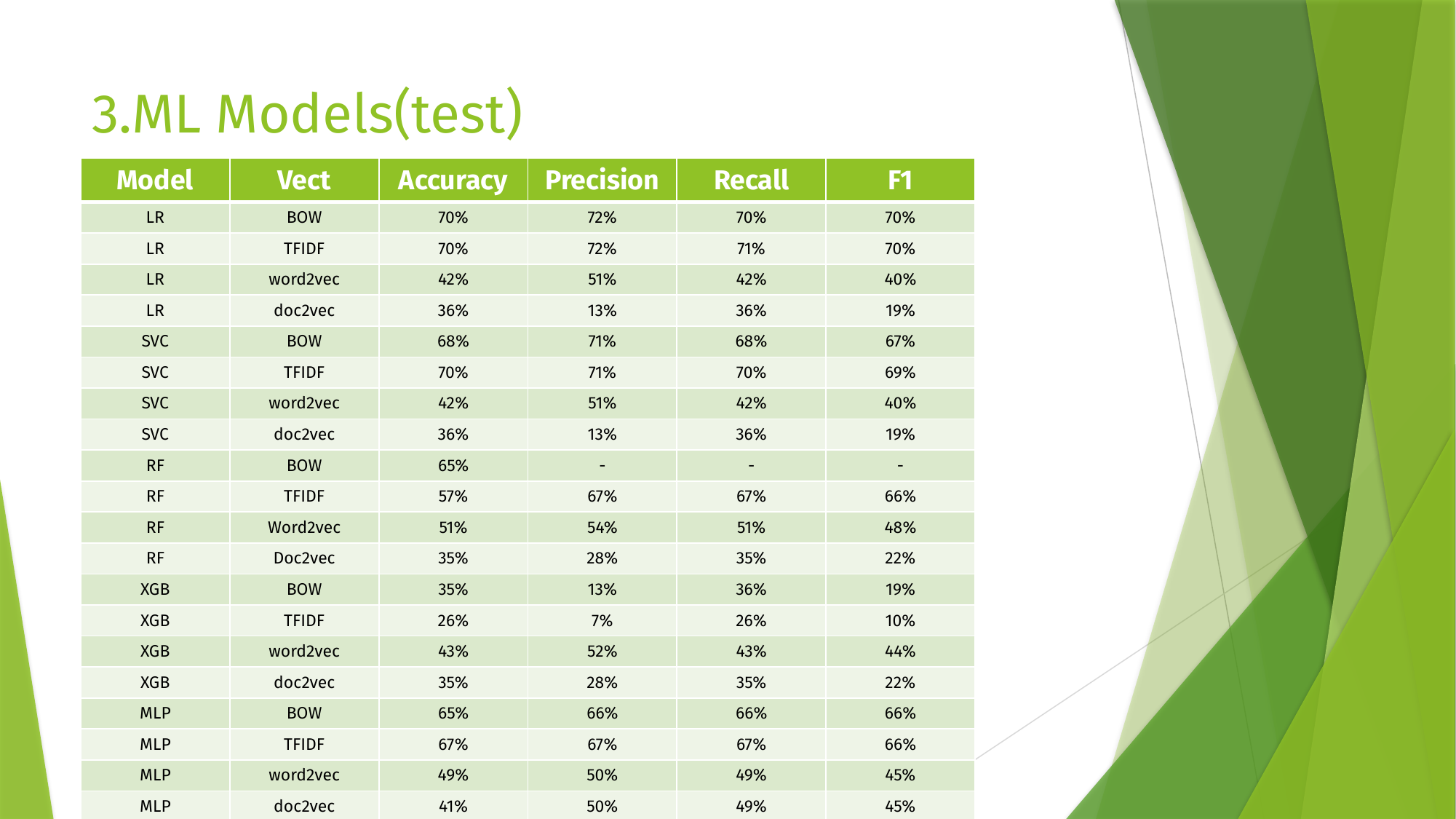

# 3.ML Models(test)
| Model | Vect | Accuracy | Precision | Recall | F1 |
| --- | --- | --- | --- | --- | --- |
| LR | BOW | 70% | 72% | 70% | 70% |
| LR | TFIDF | 70% | 72% | 71% | 70% |
| LR | word2vec | 42% | 51% | 42% | 40% |
| LR | doc2vec | 36% | 13% | 36% | 19% |
| SVC | BOW | 68% | 71% | 68% | 67% |
| SVC | TFIDF | 70% | 71% | 70% | 69% |
| SVC | word2vec | 42% | 51% | 42% | 40% |
| SVC | doc2vec | 36% | 13% | 36% | 19% |
| RF | BOW | 65% | - | - | - |
| RF | TFIDF | 57% | 67% | 67% | 66% |
| RF | Word2vec | 51% | 54% | 51% | 48% |
| RF | Doc2vec | 35% | 28% | 35% | 22% |
| XGB | BOW | 35% | 13% | 36% | 19% |
| XGB | TFIDF | 26% | 7% | 26% | 10% |
| XGB | word2vec | 43% | 52% | 43% | 44% |
| XGB | doc2vec | 35% | 28% | 35% | 22% |
| MLP | BOW | 65% | 66% | 66% | 66% |
| MLP | TFIDF | 67% | 67% | 67% | 66% |
| MLP | word2vec | 49% | 50% | 49% | 45% |
| MLP | doc2vec | 41% | 50% | 49% | 45% |